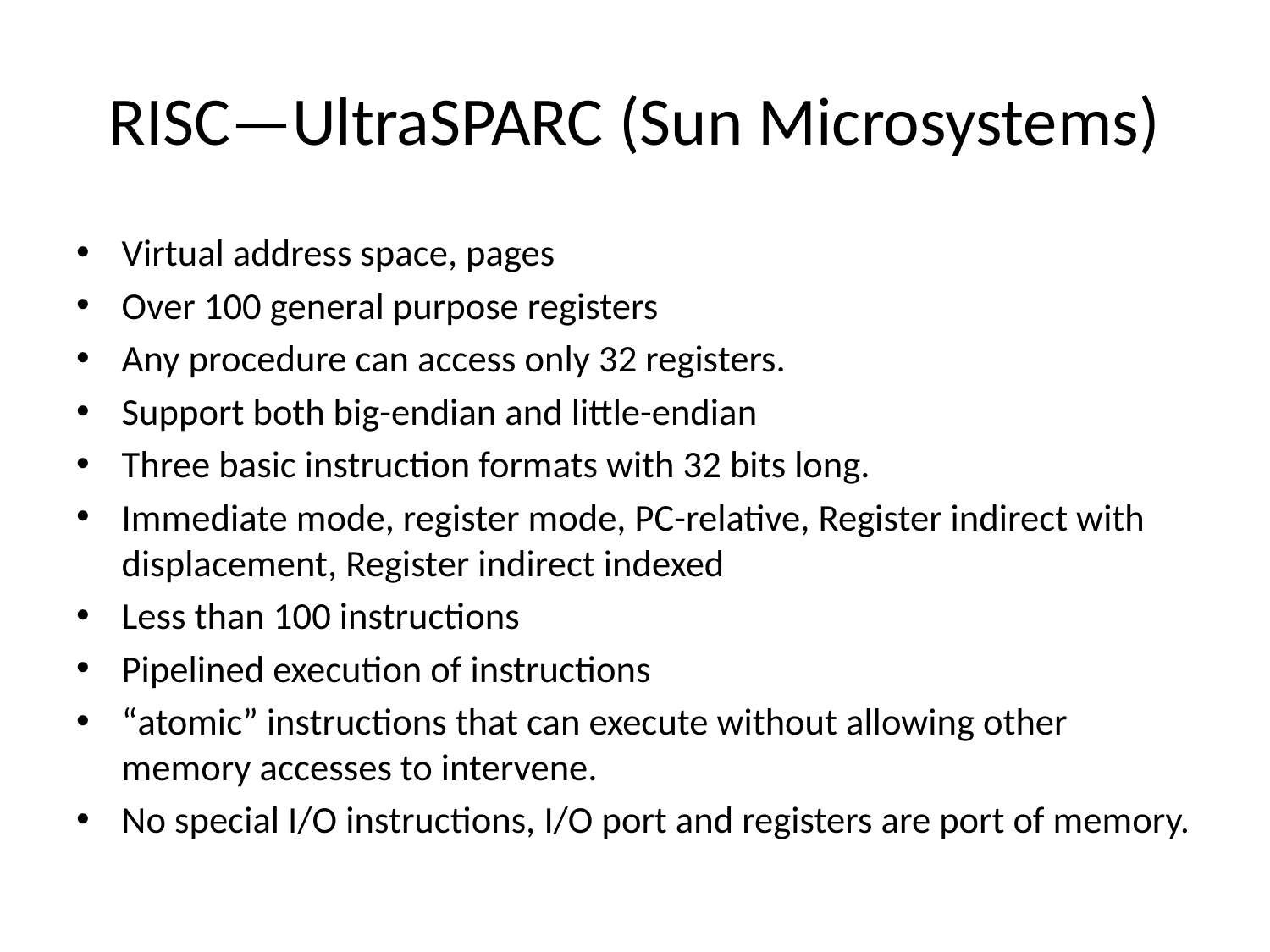

# RISC—UltraSPARC (Sun Microsystems)
Virtual address space, pages
Over 100 general purpose registers
Any procedure can access only 32 registers.
Support both big-endian and little-endian
Three basic instruction formats with 32 bits long.
Immediate mode, register mode, PC-relative, Register indirect with displacement, Register indirect indexed
Less than 100 instructions
Pipelined execution of instructions
“atomic” instructions that can execute without allowing other memory accesses to intervene.
No special I/O instructions, I/O port and registers are port of memory.